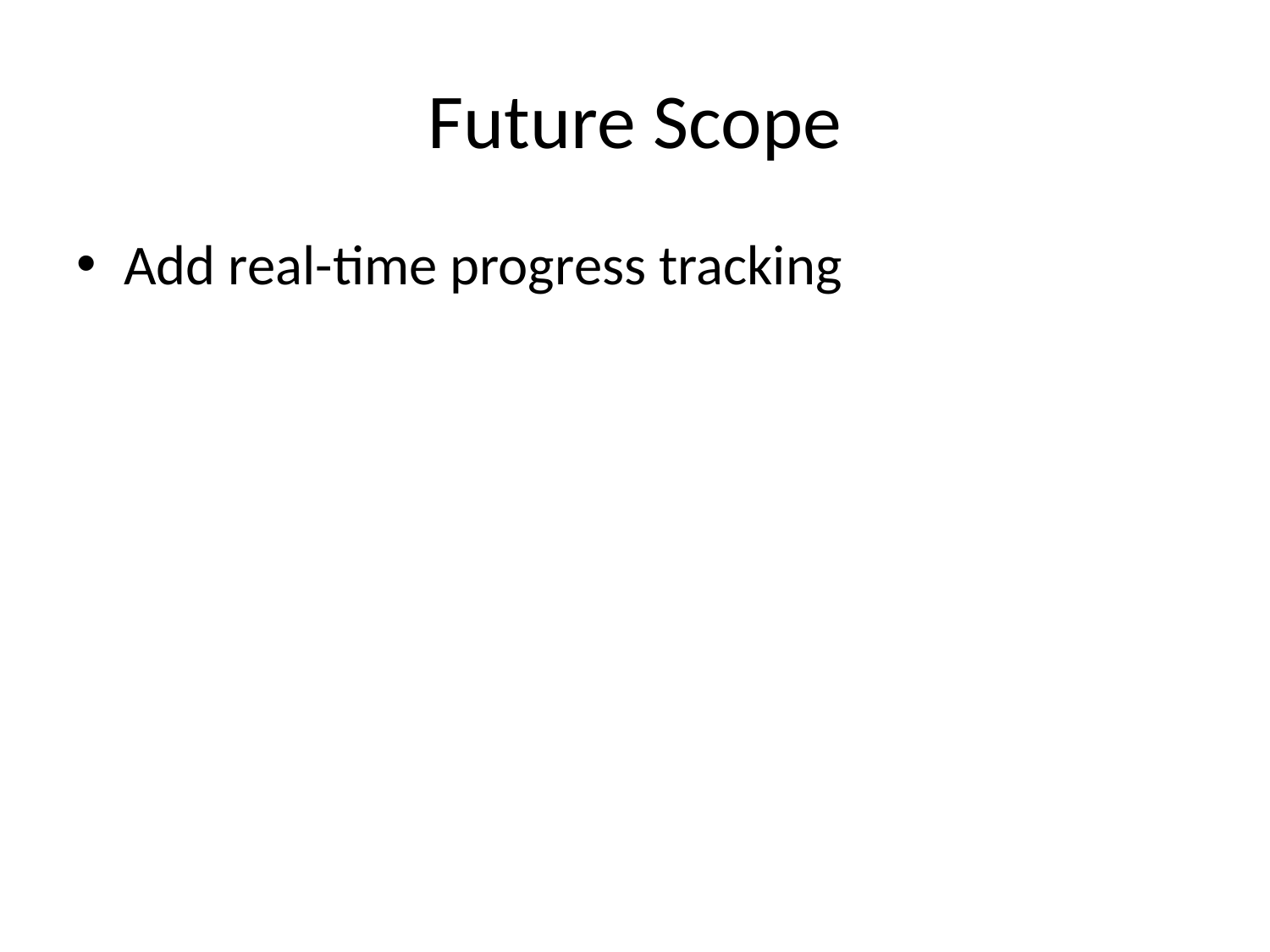

# Future Scope
Add real-time progress tracking